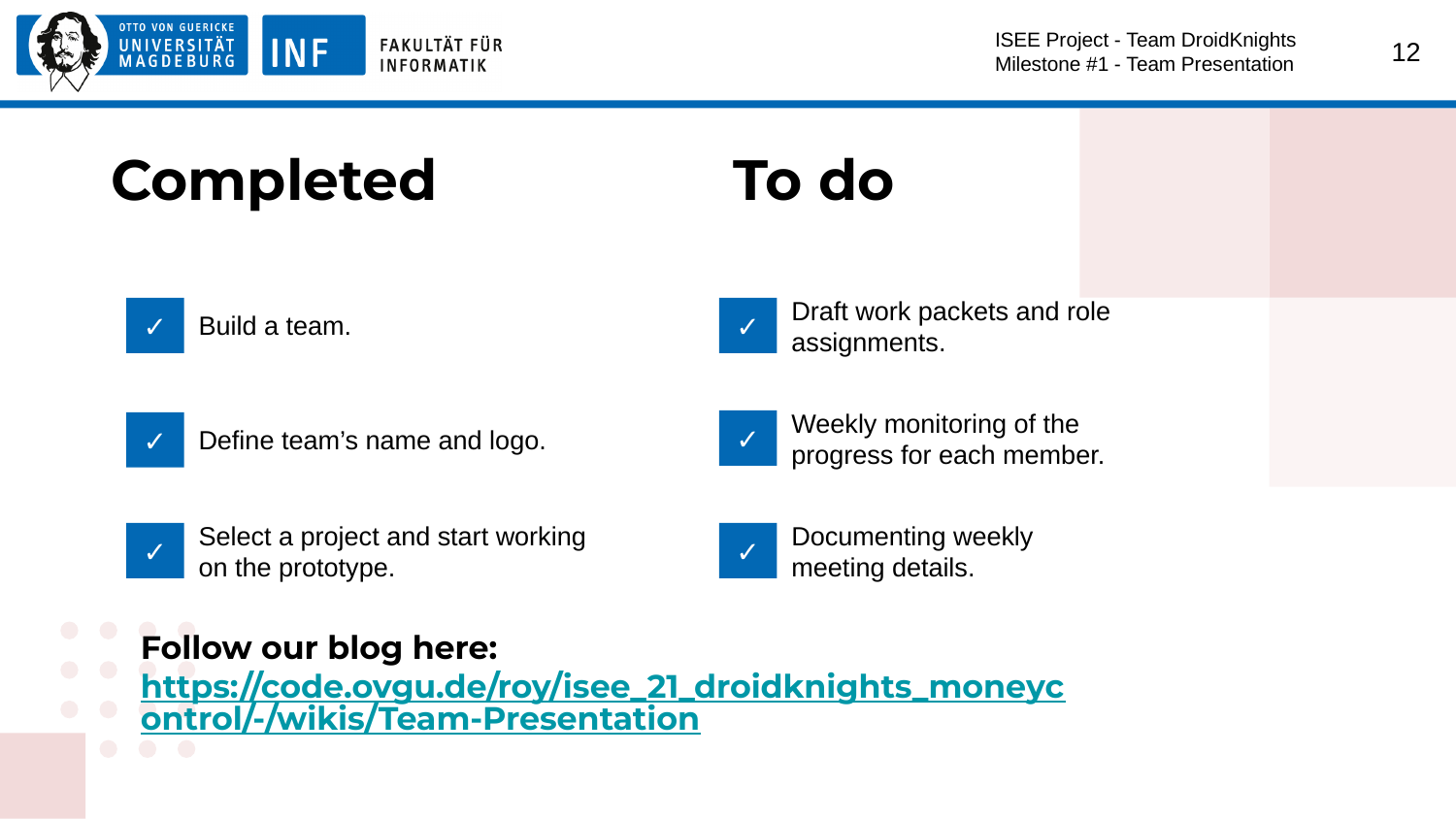

ISEE Project - Team DroidKnights
Milestone #1 - Team Presentation
12
# Completed
To do
Draft work packets and role assignments.
Build a team.
✓
✓
Weekly monitoring of the progress for each member.
Define team’s name and logo.
✓
✓
Select a project and start working on the prototype.
Documenting weekly meeting details.
✓
✓
Follow our blog here: https://code.ovgu.de/roy/isee_21_droidknights_moneycontrol/-/wikis/Team-Presentation